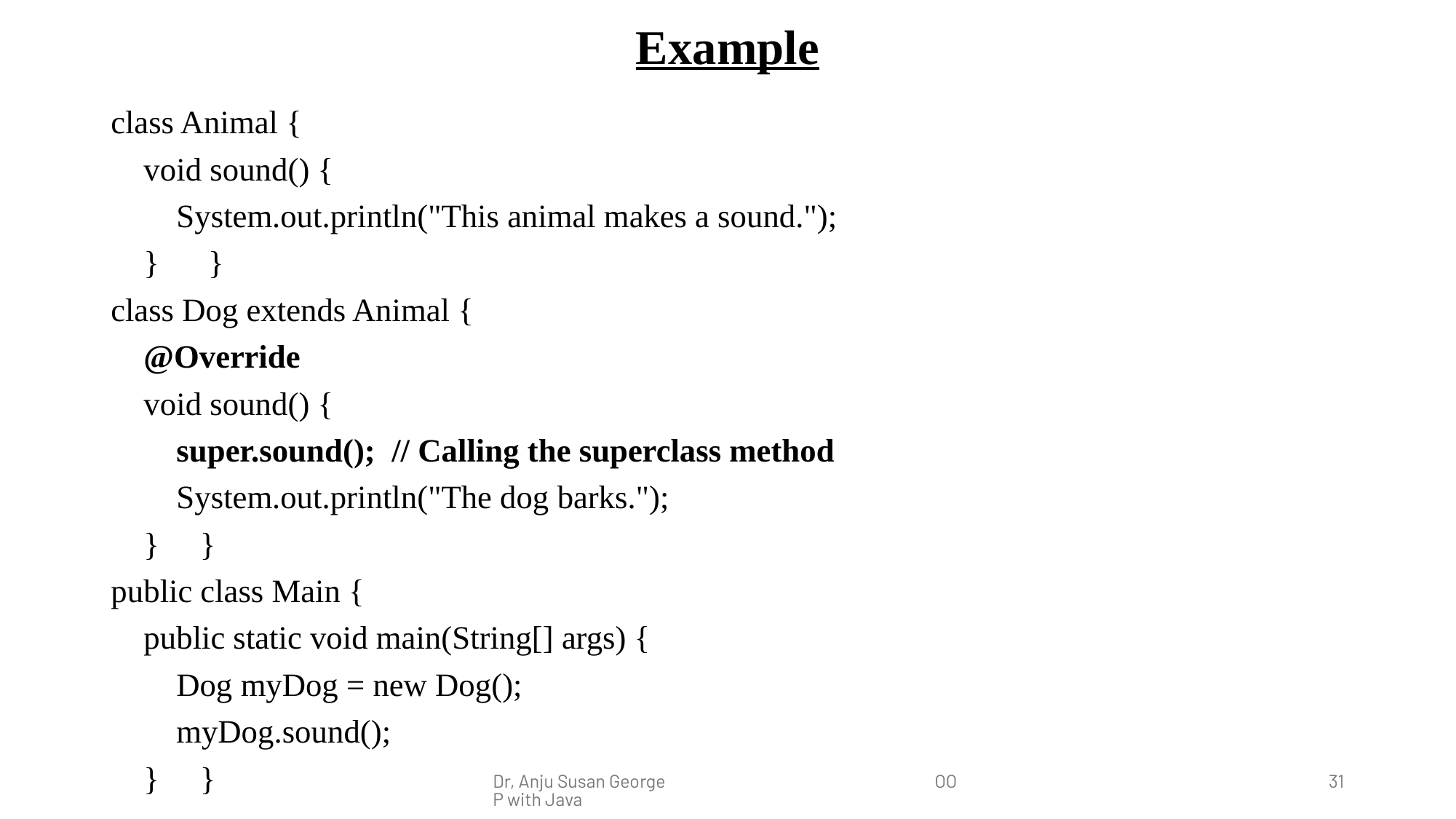

# Example
class Animal {
    void sound() {
        System.out.println("This animal makes a sound.");
    }      }
class Dog extends Animal {
    @Override
    void sound() {
        super.sound();  // Calling the superclass method
        System.out.println("The dog barks.");
    }     }
public class Main {
    public static void main(String[] args) {
        Dog myDog = new Dog();
        myDog.sound();
    }     }
Dr, Anju Susan George                                                                          OOP with Java
31